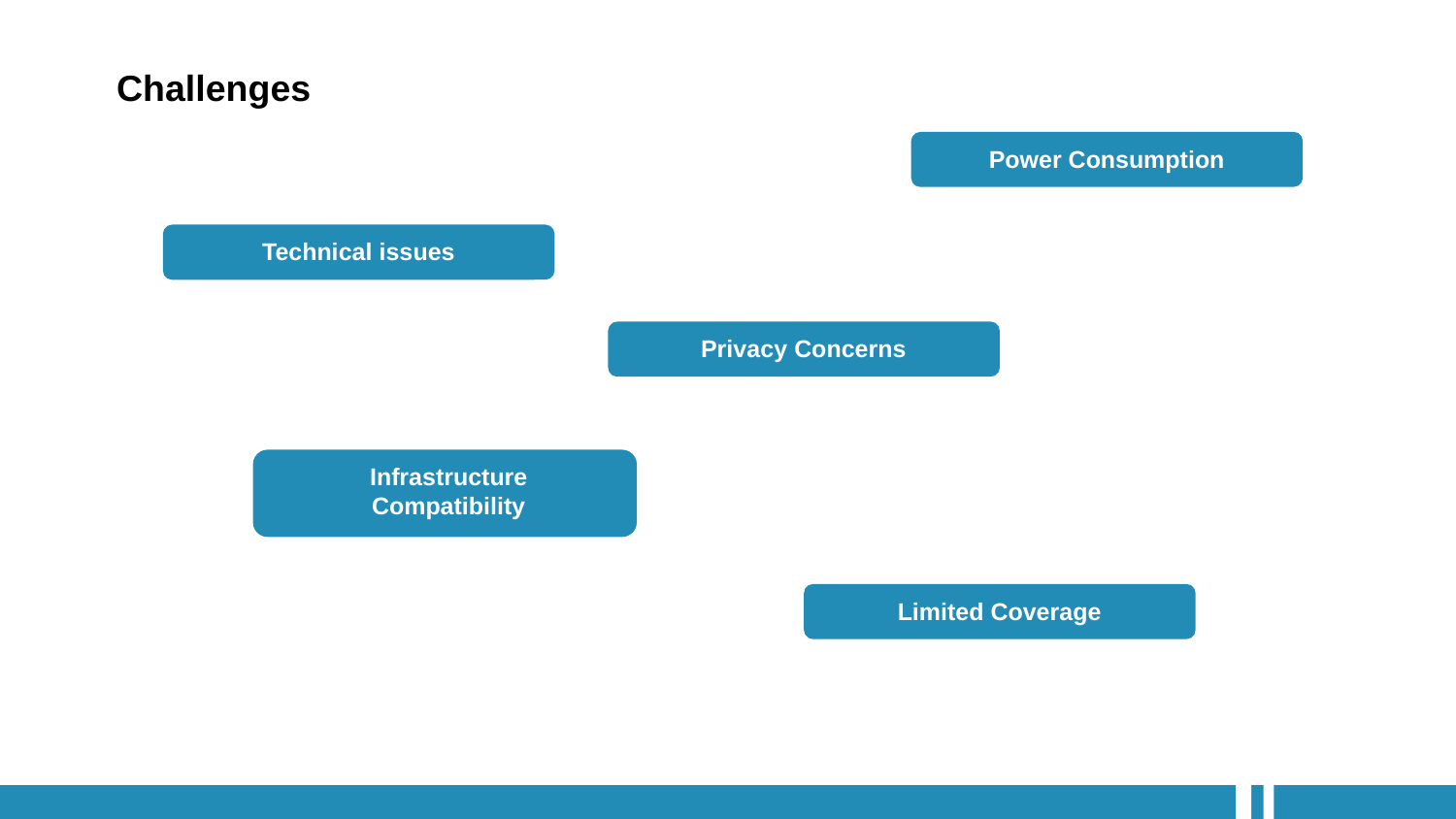

Challenges

Power Consumption

Technical issues

Privacy Concerns

Infrastructure Compatibility

Limited Coverage